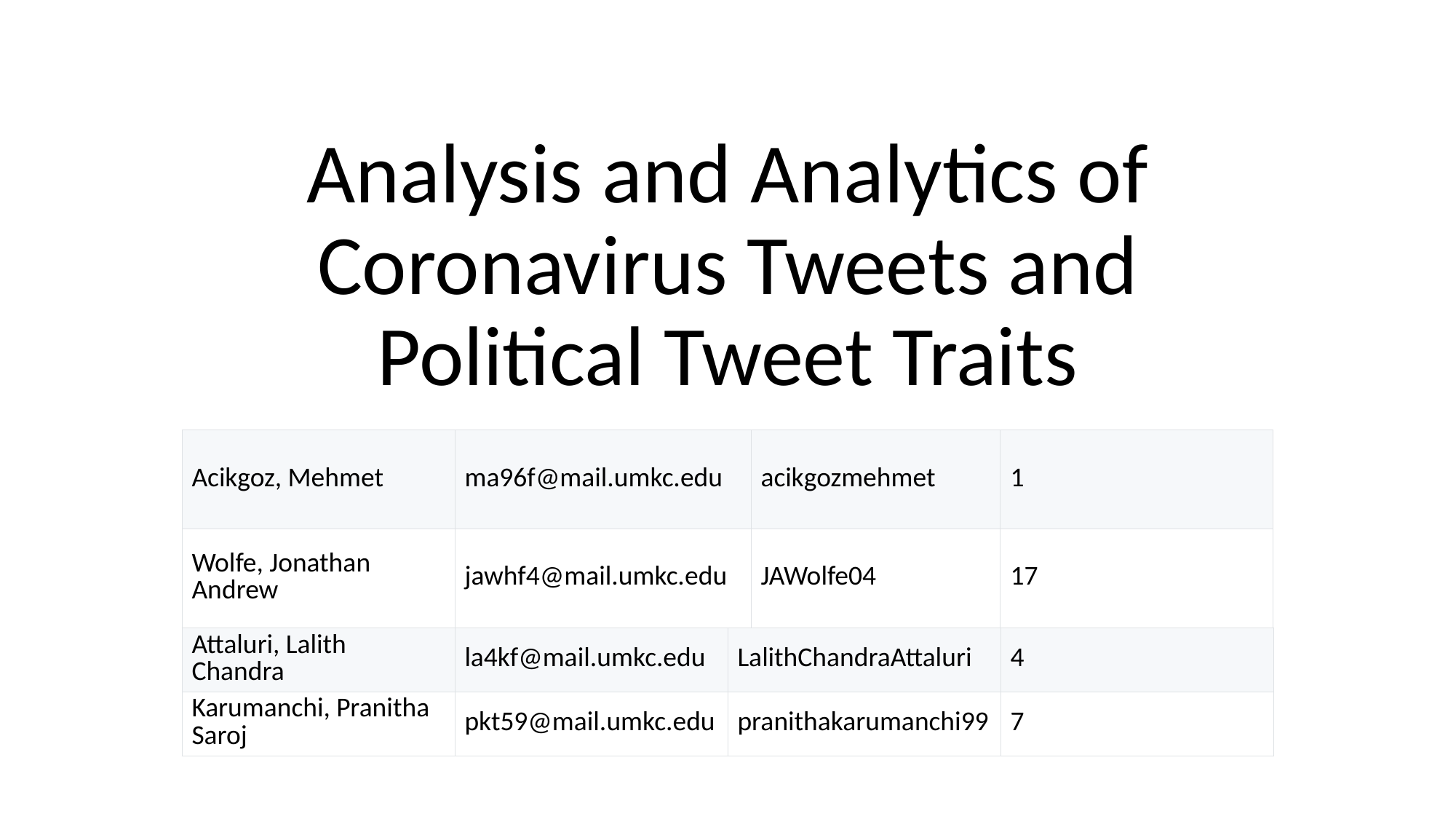

# Analysis and Analytics of Coronavirus Tweets and Political Tweet Traits
| Acikgoz, Mehmet | ma96f@mail.umkc.edu | acikgozmehmet | 1 |
| --- | --- | --- | --- |
| Wolfe, Jonathan Andrew | jawhf4@mail.umkc.edu | JAWolfe04 | 17 |

| Attaluri, Lalith Chandra | la4kf@mail.umkc.edu | LalithChandraAttaluri | 4 |
| --- | --- | --- | --- |
| Karumanchi, Pranitha Saroj | pkt59@mail.umkc.edu | pranithakarumanchi99 | 7 |